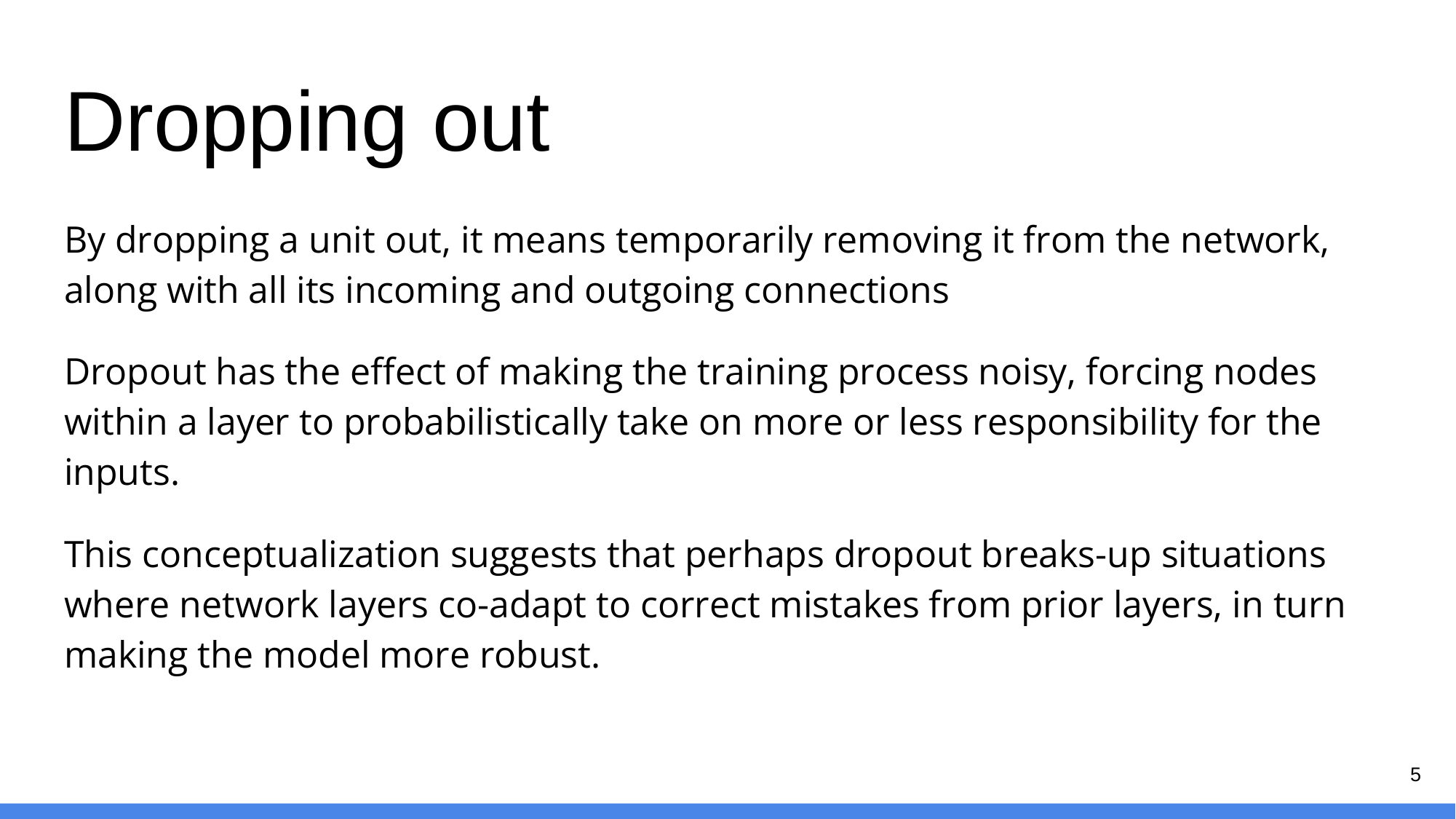

# Dropping out
By dropping a unit out, it means temporarily removing it from the network, along with all its incoming and outgoing connections
Dropout has the effect of making the training process noisy, forcing nodes within a layer to probabilistically take on more or less responsibility for the inputs.
This conceptualization suggests that perhaps dropout breaks-up situations where network layers co-adapt to correct mistakes from prior layers, in turn making the model more robust.
5